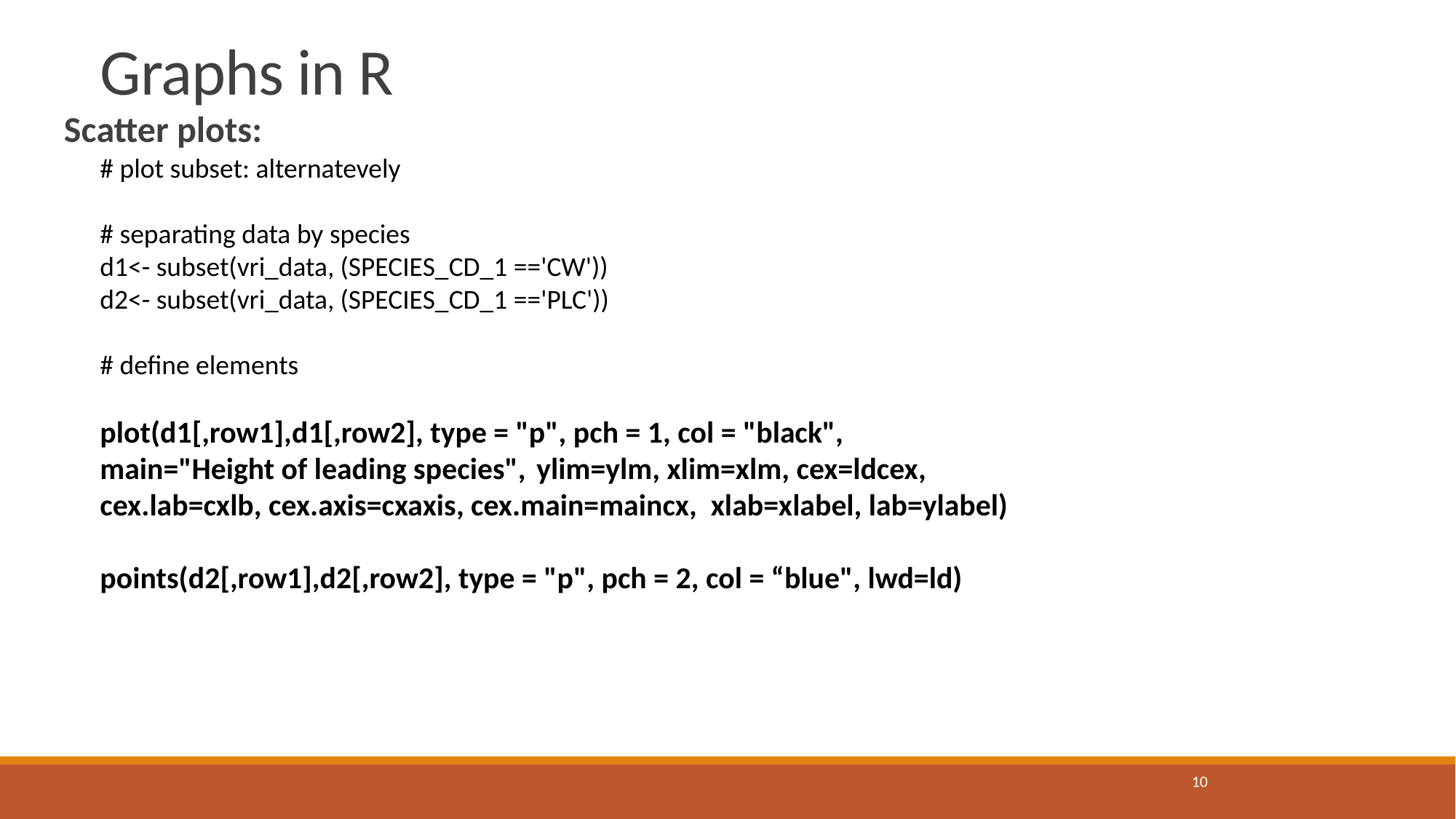

Graphs in R
Scatter plots:

# plot subset: alternatevely

# separating data by species
d1<- subset(vri_data, (SPECIES_CD_1 =='CW'))
d2<- subset(vri_data, (SPECIES_CD_1 =='PLC'))

# define elements

plot(d1[,row1],d1[,row2], type = "p", pch = 1, col = "black", main="Height of leading species", 	ylim=ylm, xlim=xlm, cex=ldcex, cex.lab=cxlb, cex.axis=cxaxis, cex.main=maincx,  xlab=xlabel, lab=ylabel)

points(d2[,row1],d2[,row2], type = "p", pch = 2, col = “blue", lwd=ld)
10